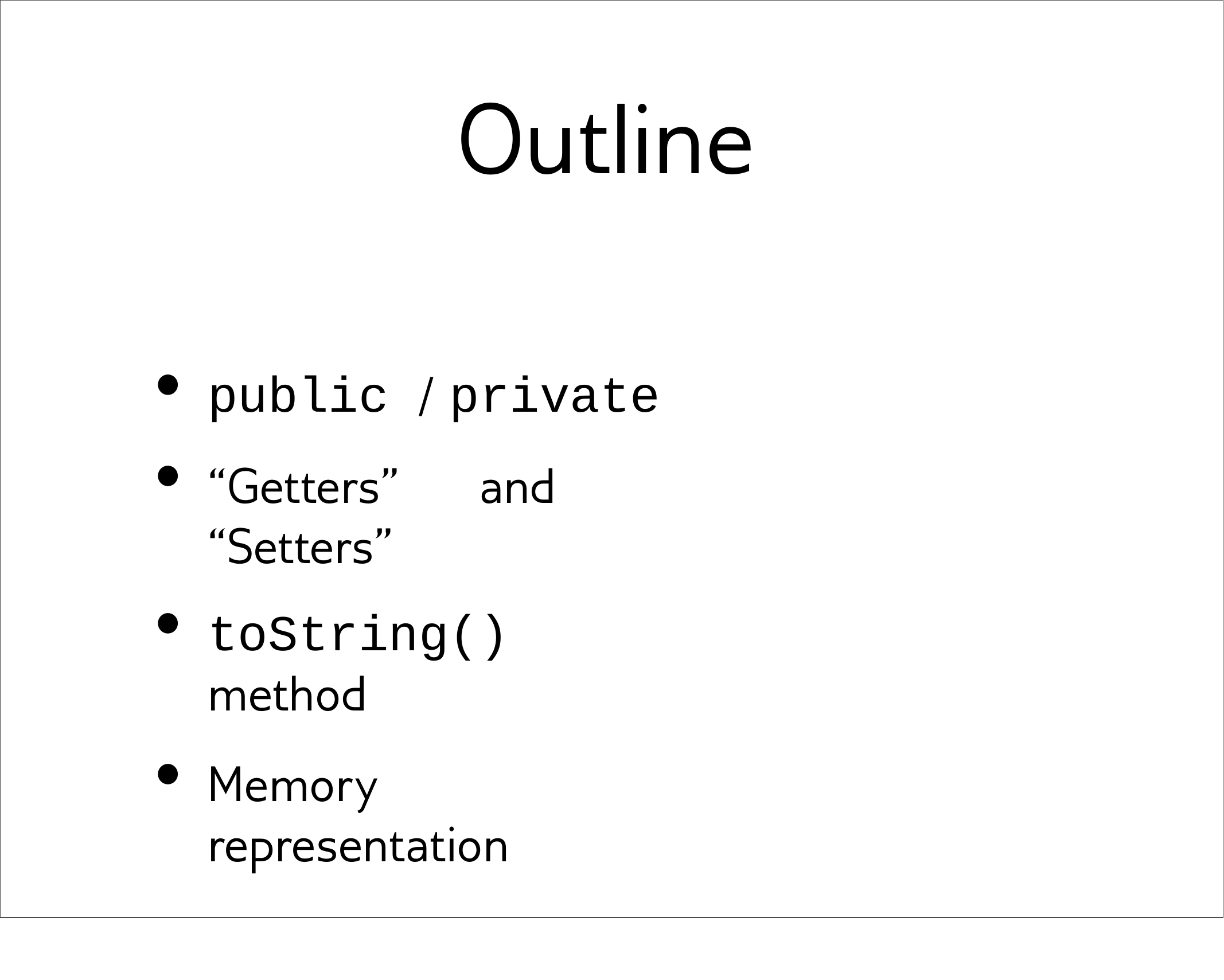

# Outline
public / private
“Getters”	and “Setters”
toString() method
Memory	representation